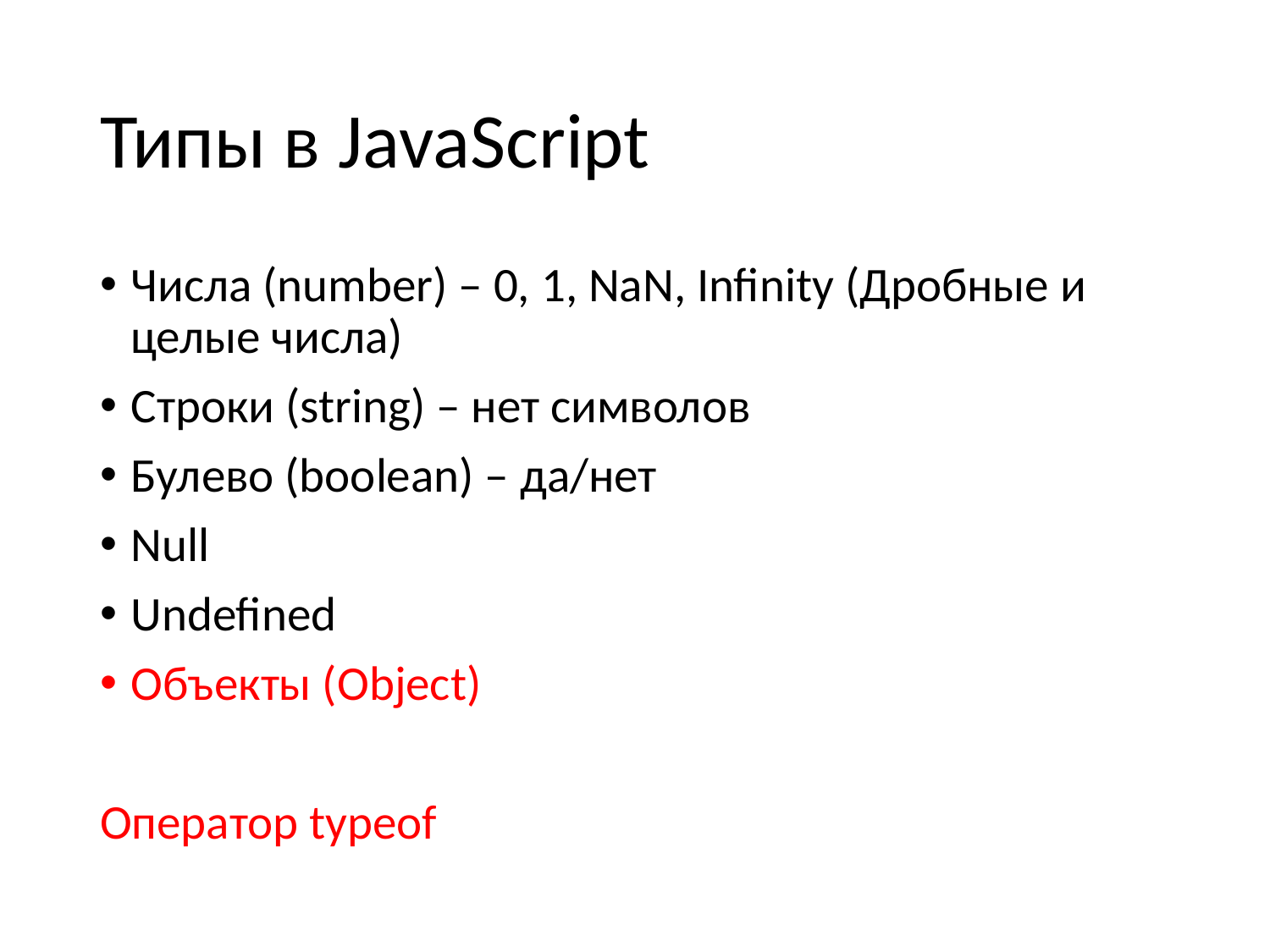

# Типы в JavaScript
Числа (number) – 0, 1, NaN, Infinity (Дробные и целые числа)
Строки (string) – нет символов
Булево (boolean) – да/нет
Null
Undefined
Объекты (Object)

Оператор typeof